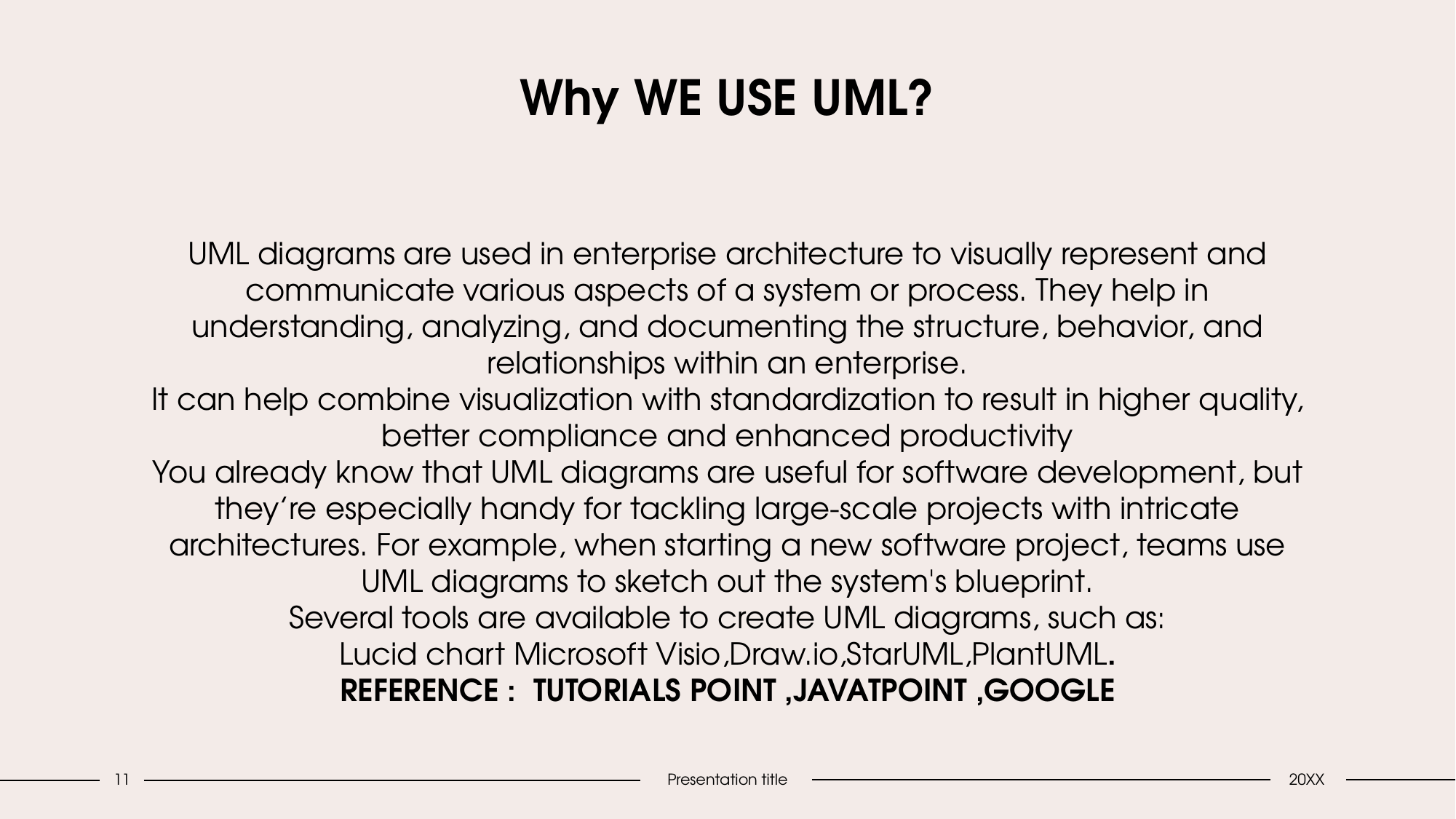

# Why WE USE UML? UML diagrams are used in enterprise architecture to visually represent and communicate various aspects of a system or process. They help in understanding, analyzing, and documenting the structure, behavior, and relationships within an enterprise. It can help combine visualization with standardization to result in higher quality, better compliance and enhanced productivity You already know that UML diagrams are useful for software development, but they’re especially handy for tackling large-scale projects with intricate architectures. For example, when starting a new software project, teams use UML diagrams to sketch out the system's blueprint. Several tools are available to create UML diagrams, such as: Lucid chart Microsoft Visio,Draw.io,StarUML,PlantUML. REFERENCE :  TUTORIALS POINT ,JAVATPOINT ,GOOGLE
11
Presentation title
20XX